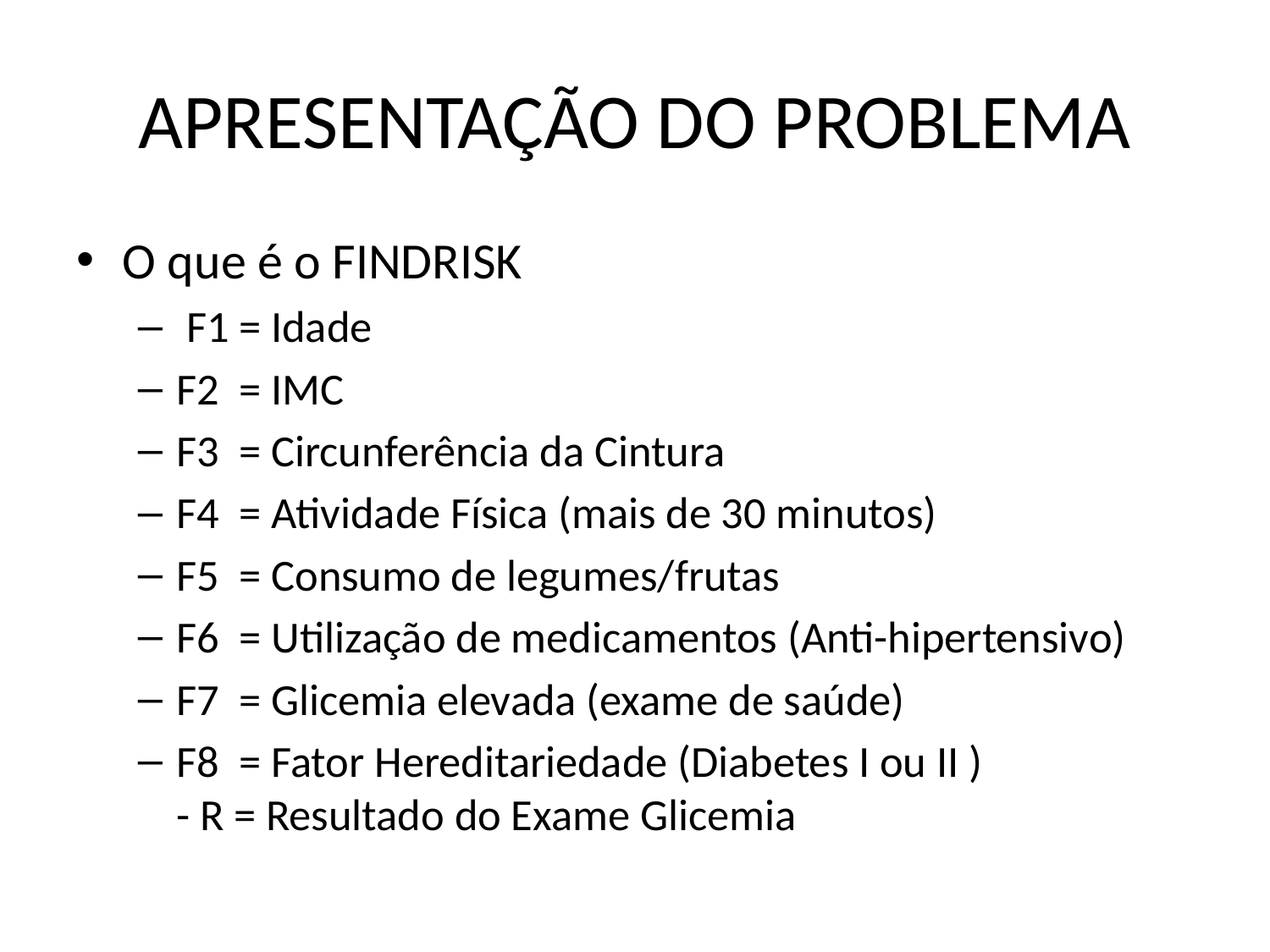

# APRESENTAÇÃO DO PROBLEMA
O que é o FINDRISK
 F1 = Idade
F2  = IMC
F3  = Circunferência da Cintura
F4  = Atividade Física (mais de 30 minutos)
F5  = Consumo de legumes/frutas
F6  = Utilização de medicamentos (Anti-hipertensivo)
F7  = Glicemia elevada (exame de saúde)
F8  = Fator Hereditariedade (Diabetes I ou II )
- R = Resultado do Exame Glicemia